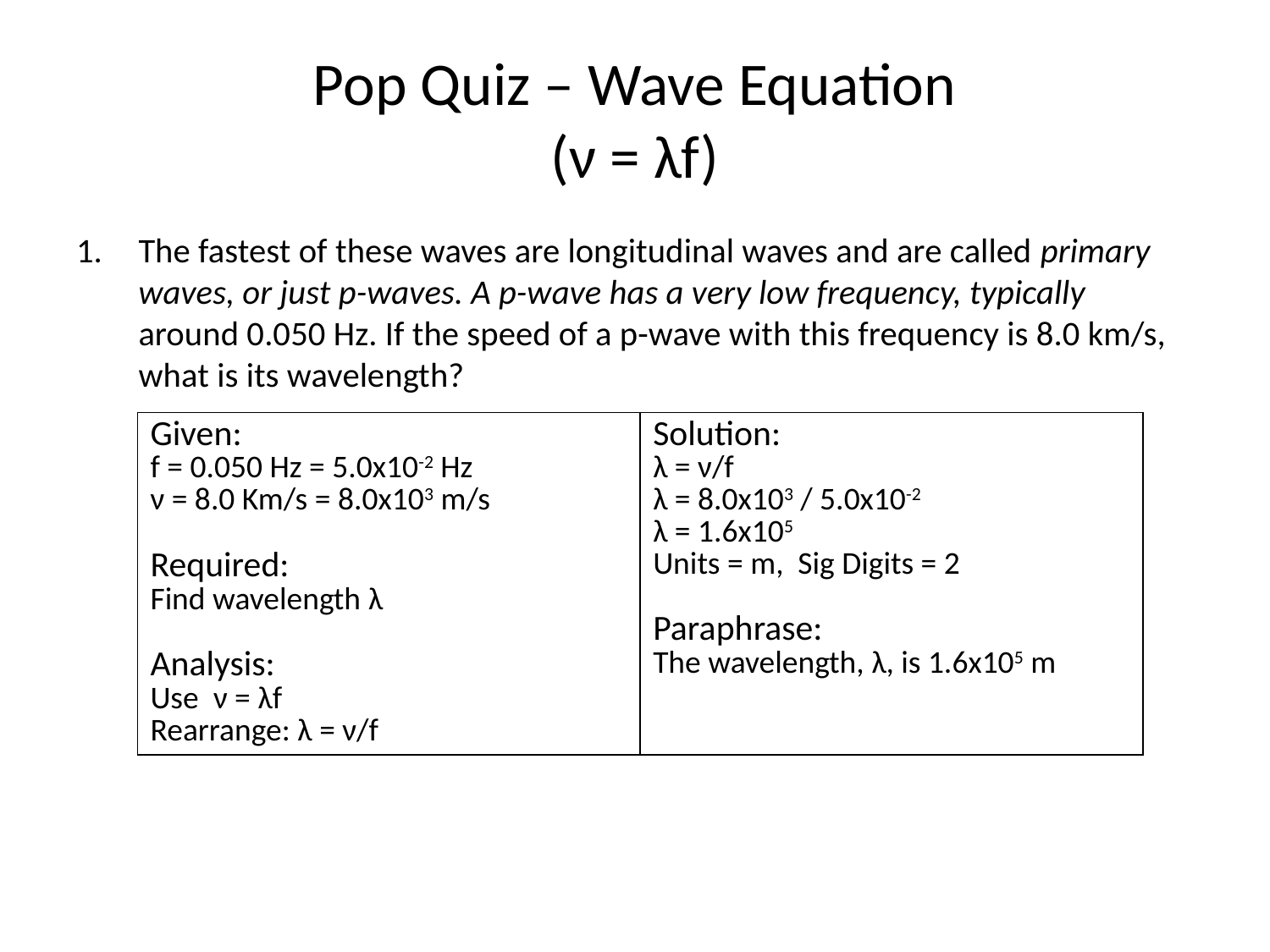

# Pop Quiz – Wave Equation (ν = λf)
The fastest of these waves are longitudinal waves and are called primary waves, or just p-waves. A p-wave has a very low frequency, typically around 0.050 Hz. If the speed of a p-wave with this frequency is 8.0 km/s, what is its wavelength?

| Given: f = 0.050 Hz = 5.0x10-2 Hz ν = 8.0 Km/s = 8.0x103 m/s Required: Find wavelength λ Analysis: Use ν = λf Rearrange: λ = ν/f | Solution: λ = ν/f λ = 8.0x103 / 5.0x10-2 λ = 1.6x105 Units = m, Sig Digits = 2 Paraphrase: The wavelength, λ, is 1.6x105 m |
| --- | --- |